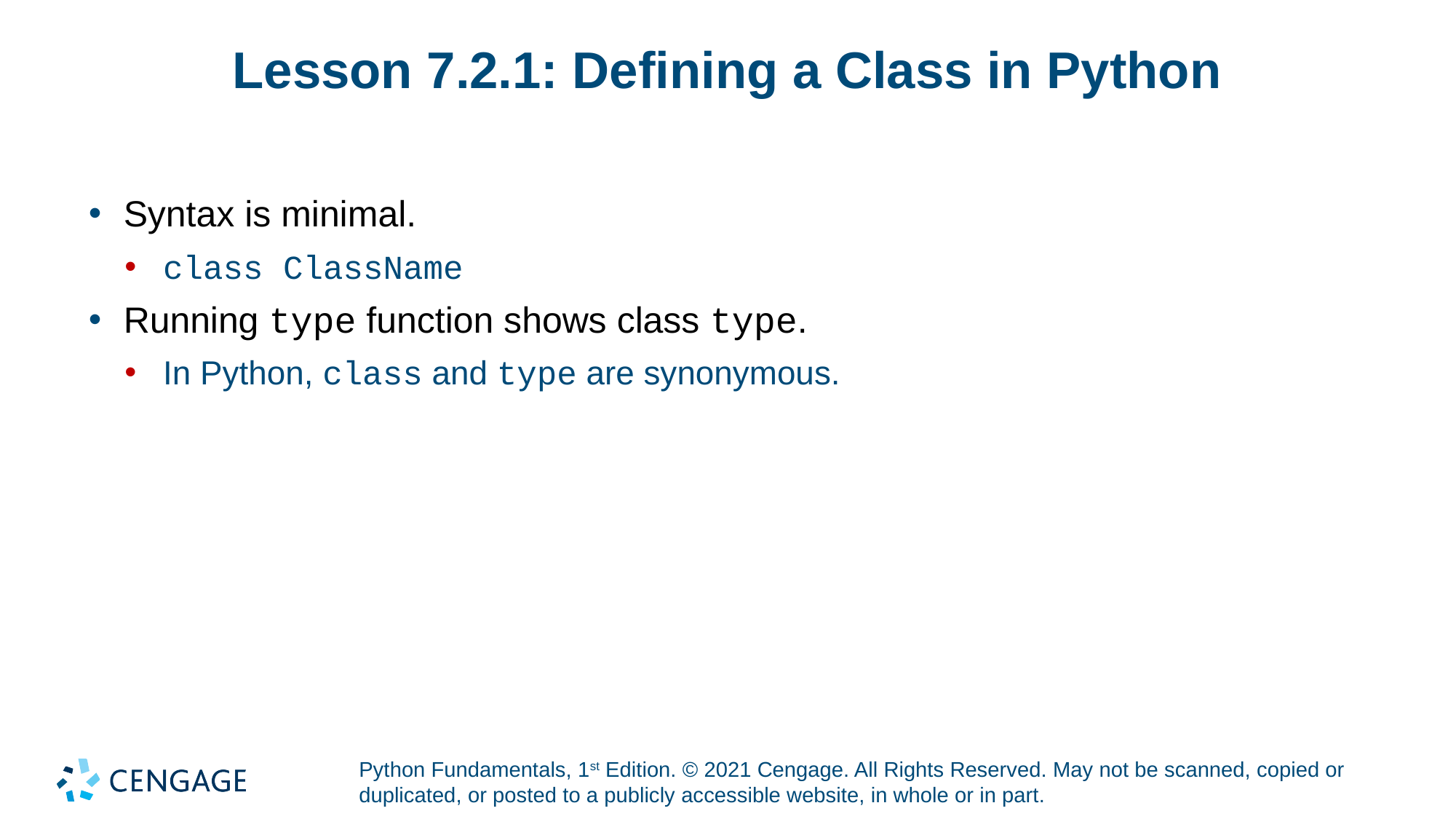

# Lesson 7.2.1: Defining a Class in Python
Syntax is minimal.
class ClassName
Running type function shows class type.
In Python, class and type are synonymous.